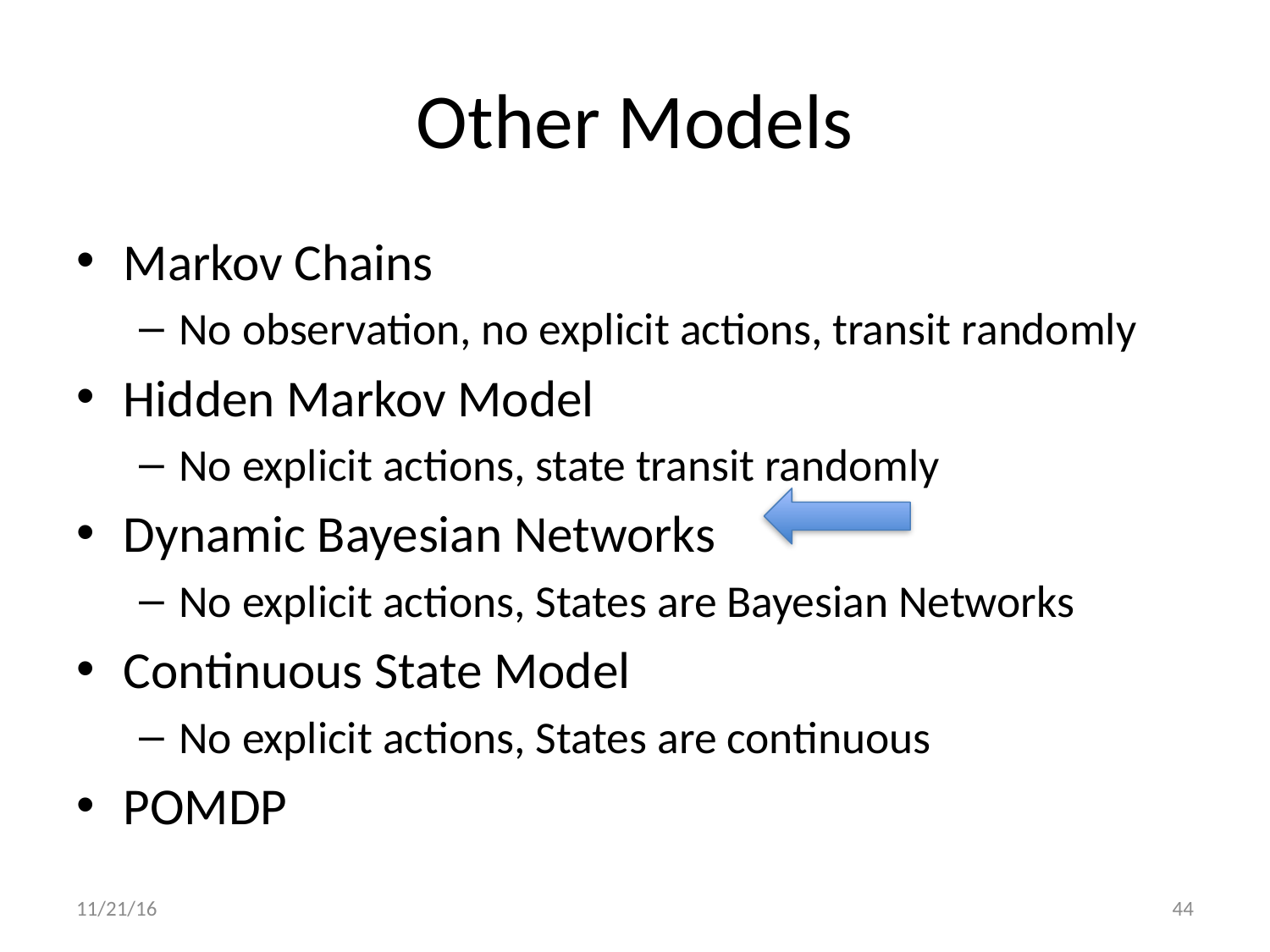

# Other Models
Markov Chains
No observation, no explicit actions, transit randomly
Hidden Markov Model
No explicit actions, state transit randomly
Dynamic Bayesian Networks
No explicit actions, States are Bayesian Networks
Continuous State Model
No explicit actions, States are continuous
POMDP

11/21/16
44